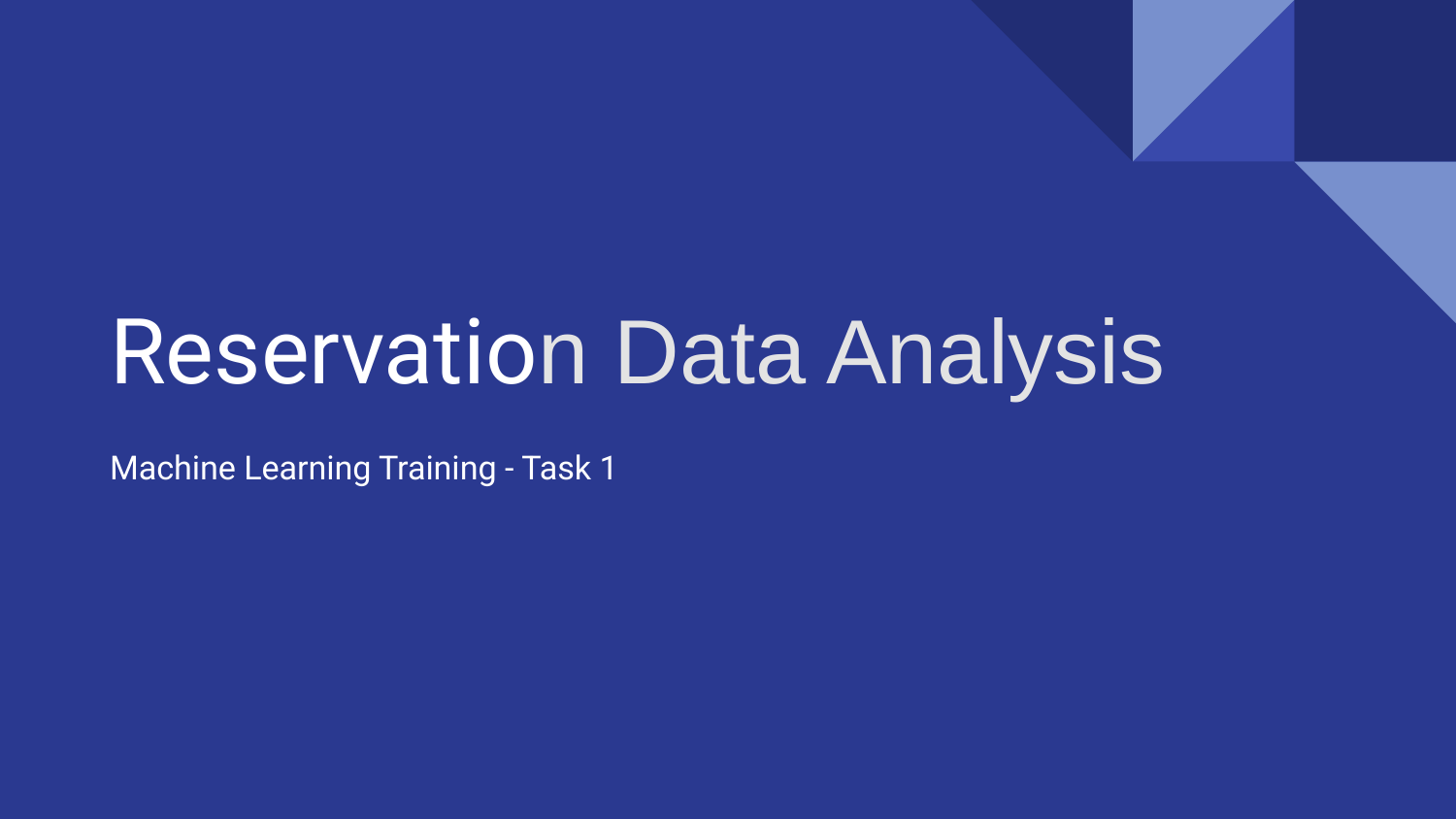

# Reservation Data Analysis
Machine Learning Training - Task 1